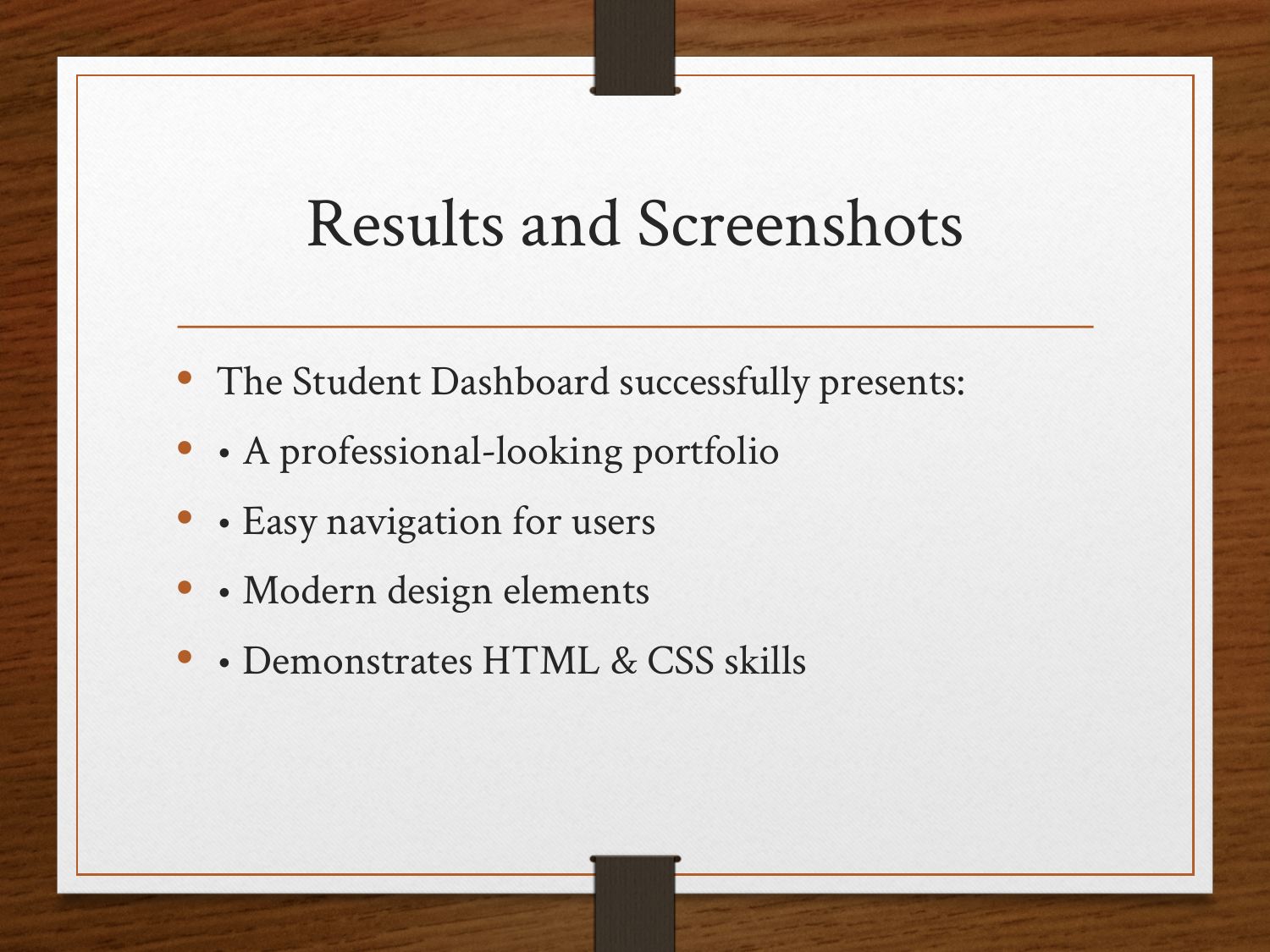

# Results and Screenshots
The Student Dashboard successfully presents:
• A professional-looking portfolio
• Easy navigation for users
• Modern design elements
• Demonstrates HTML & CSS skills